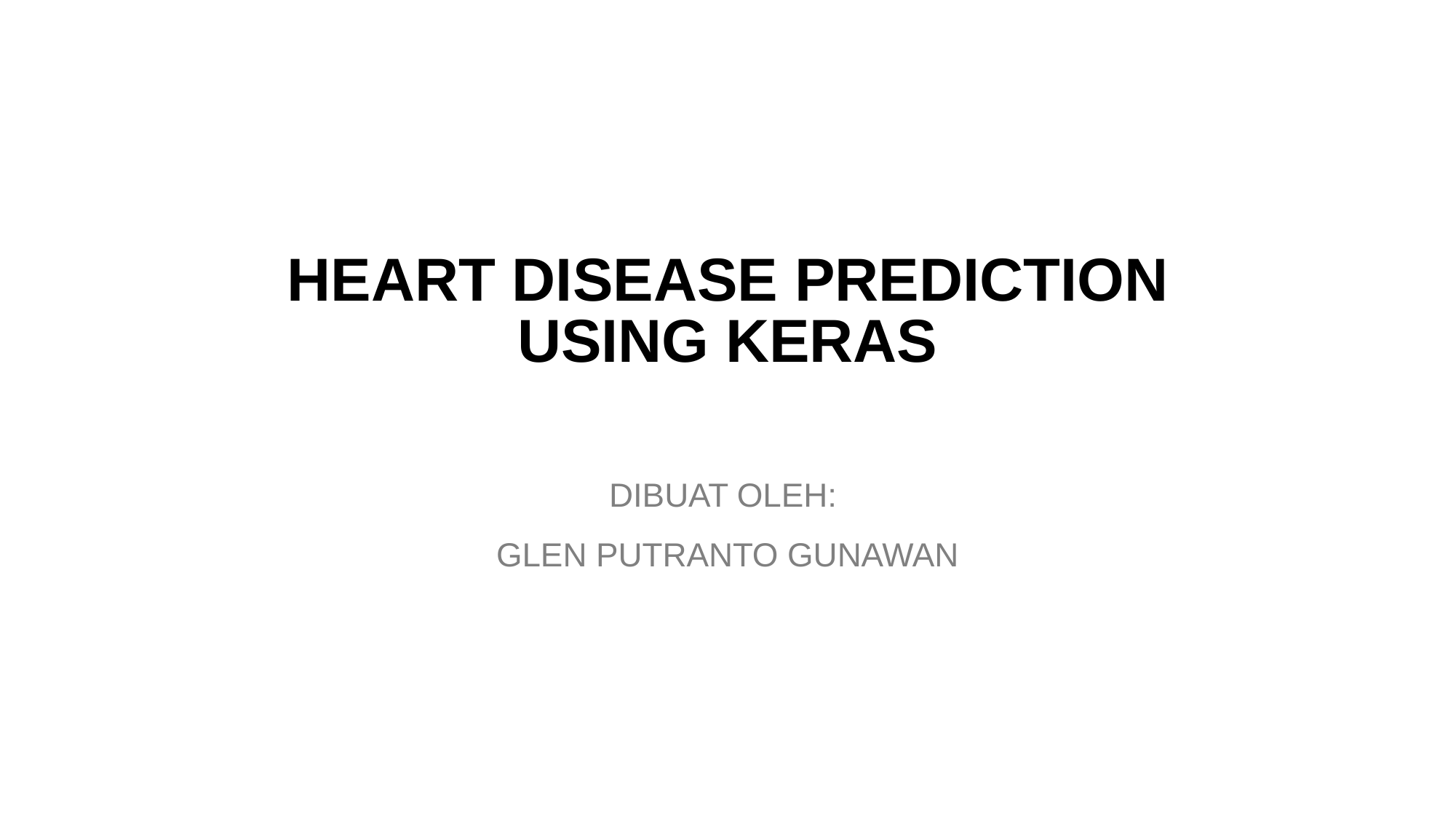

# Heart Disease Prediction Using Keras
Dibuat oleh:
Glen Putranto Gunawan